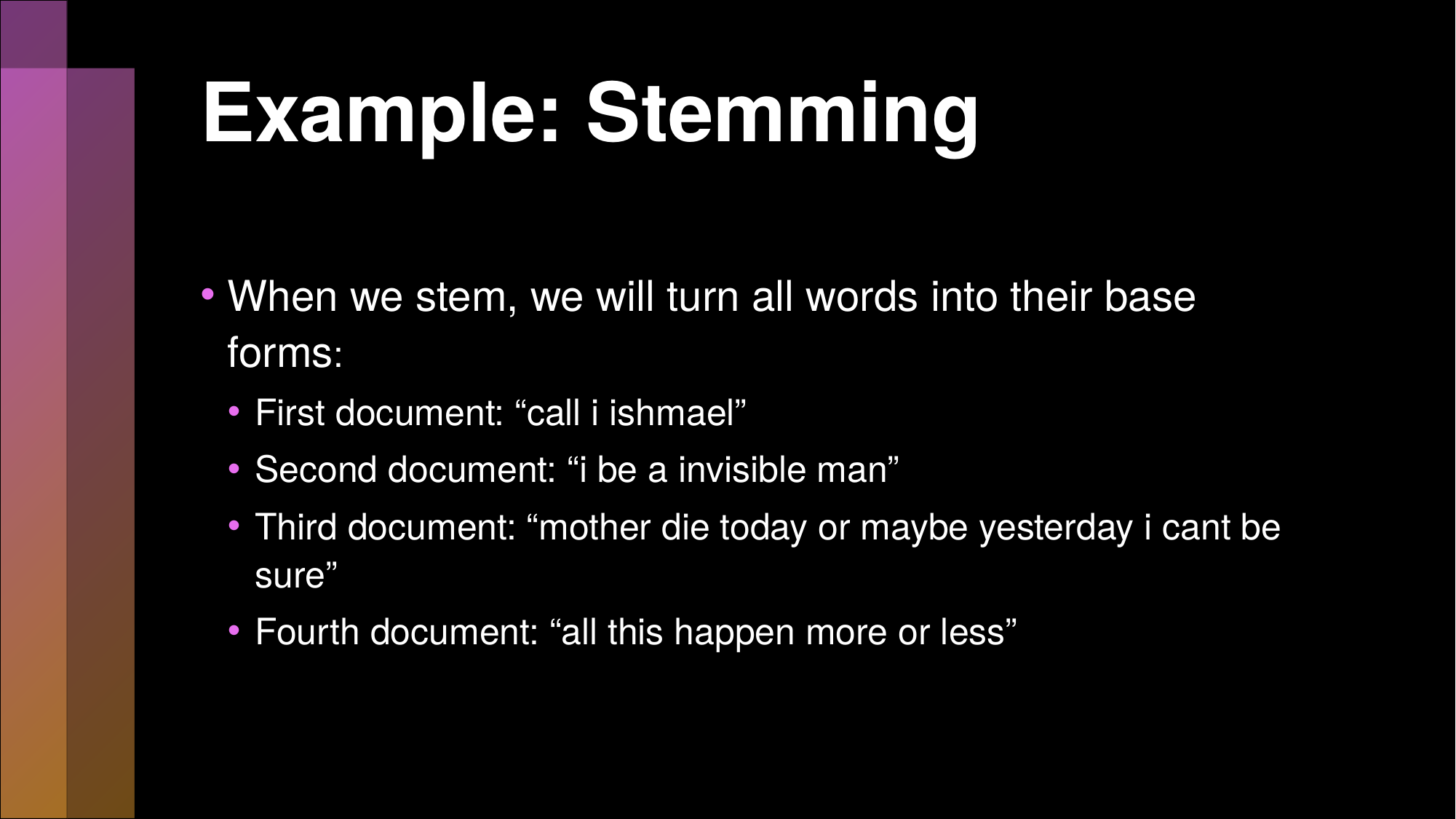

# Example: Stemming
When we stem, we will turn all words into their base forms:
First document: “call i ishmael”
Second document: “i be a invisible man”
Third document: “mother die today or maybe yesterday i cant be sure”
Fourth document: “all this happen more or less”